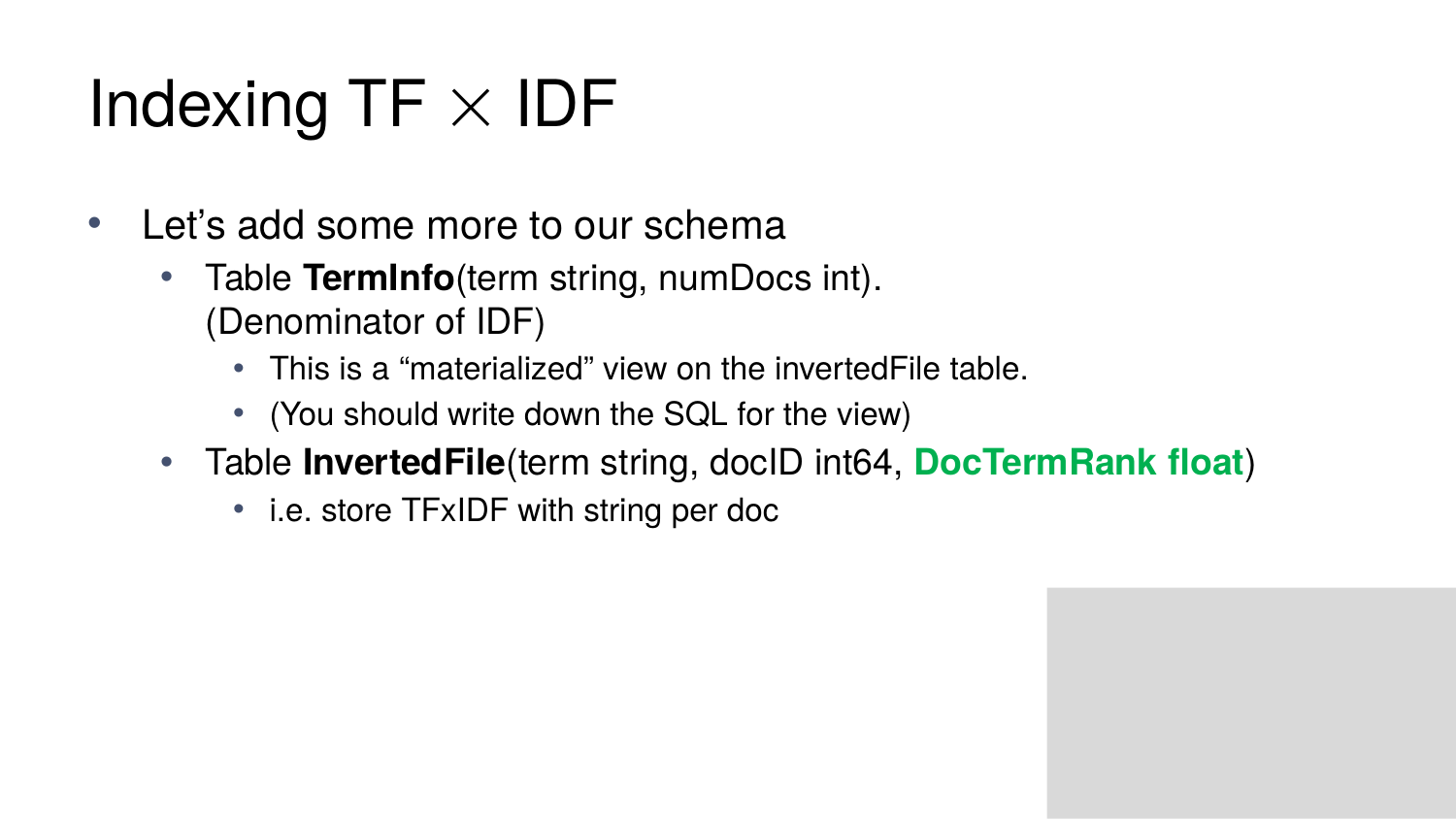

# Indexing TF × IDF
Let’s add some more to our schema
Table TermInfo(term string, numDocs int).
(Denominator of IDF)
This is a “materialized” view on the invertedFile table.
(You should write down the SQL for the view)
Table InvertedFile(term string, docID int64, DocTermRank float)
i.e. store TFxIDF with string per doc